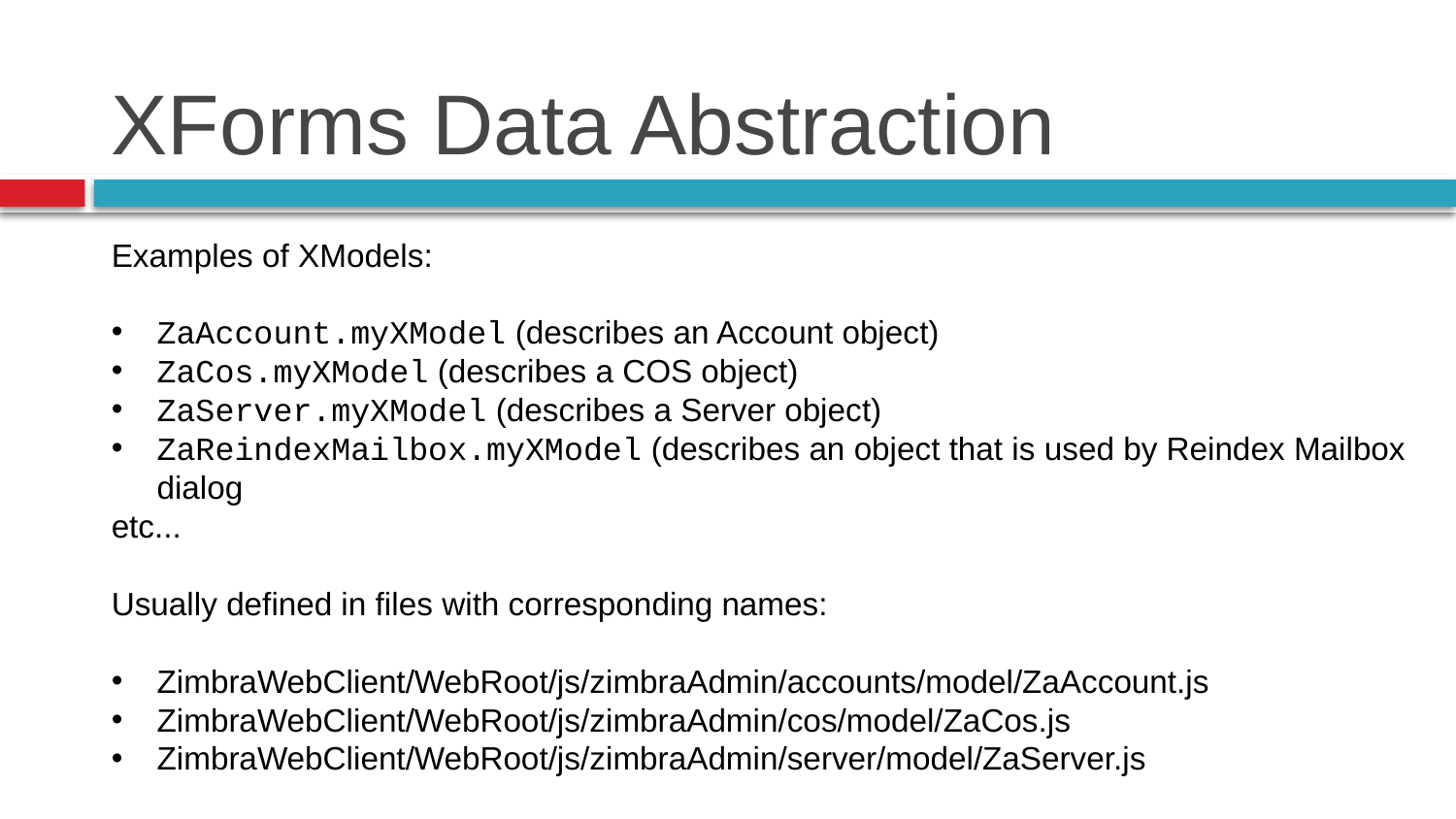

# XForms Data Abstraction
Examples of XModels:

ZaAccount.myXModel (describes an Account object)
ZaCos.myXModel (describes a COS object)
ZaServer.myXModel (describes a Server object)
ZaReindexMailbox.myXModel (describes an object that is used by Reindex Mailbox dialog
etc...

Usually defined in files with corresponding names:

ZimbraWebClient/WebRoot/js/zimbraAdmin/accounts/model/ZaAccount.js
ZimbraWebClient/WebRoot/js/zimbraAdmin/cos/model/ZaCos.js
ZimbraWebClient/WebRoot/js/zimbraAdmin/server/model/ZaServer.js